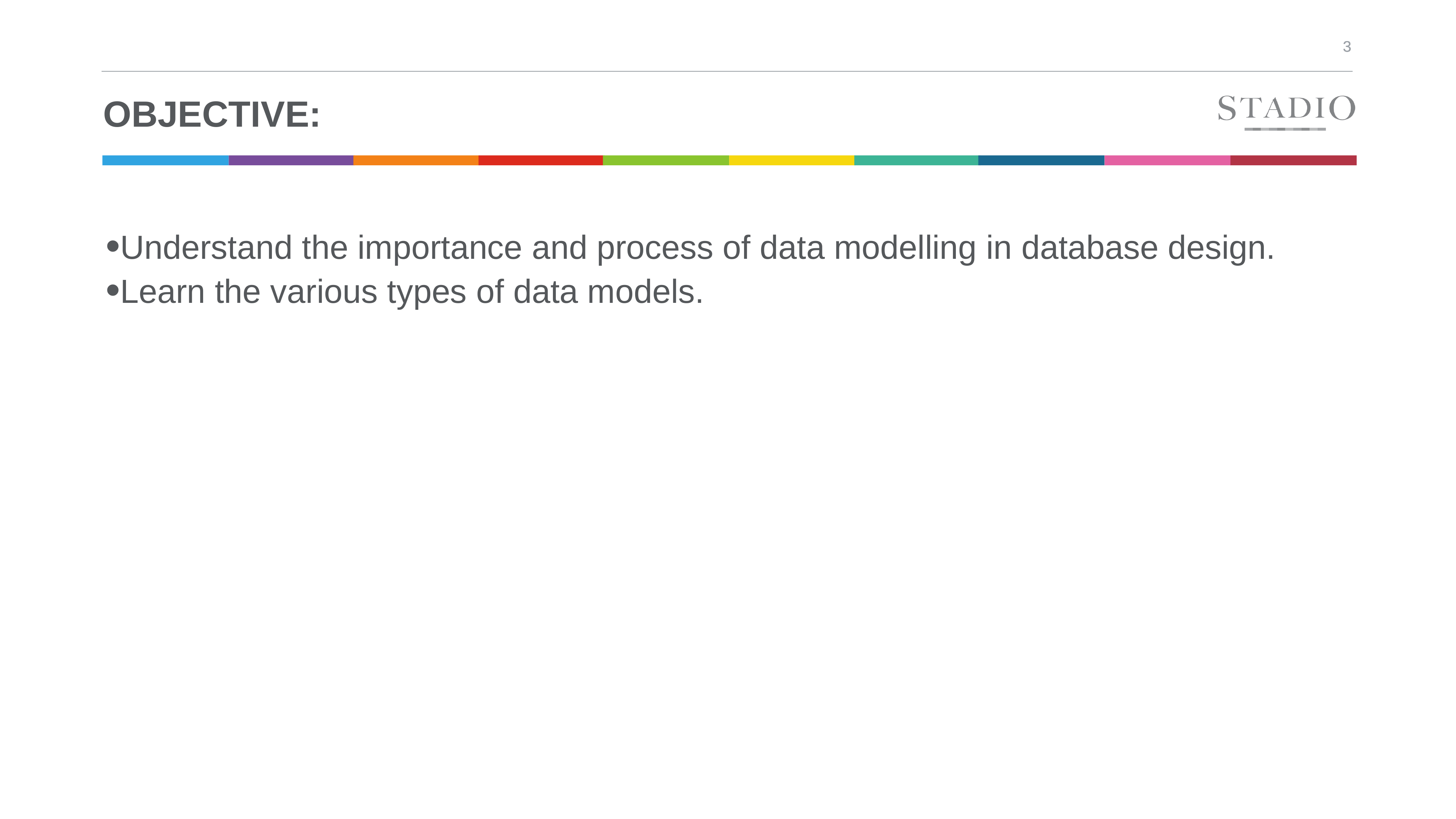

# Objective:
Understand the importance and process of data modelling in database design.
Learn the various types of data models.